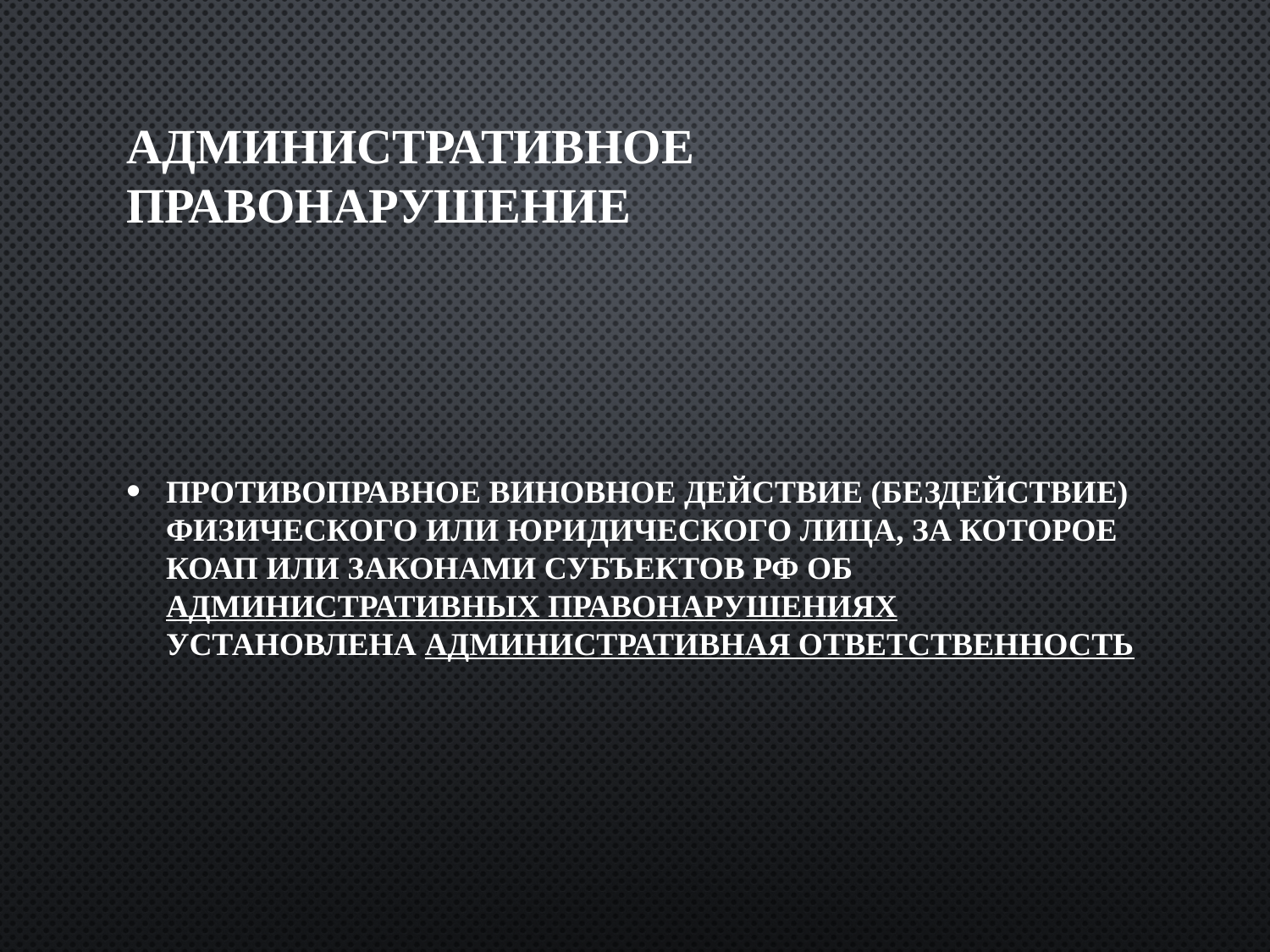

# Административное правонарушение
противоправное виновное действие (бездействие) физического или юридического лица, за которое КоАП или законами субъектов РФ об административных правонарушениях установлена административная ответственность